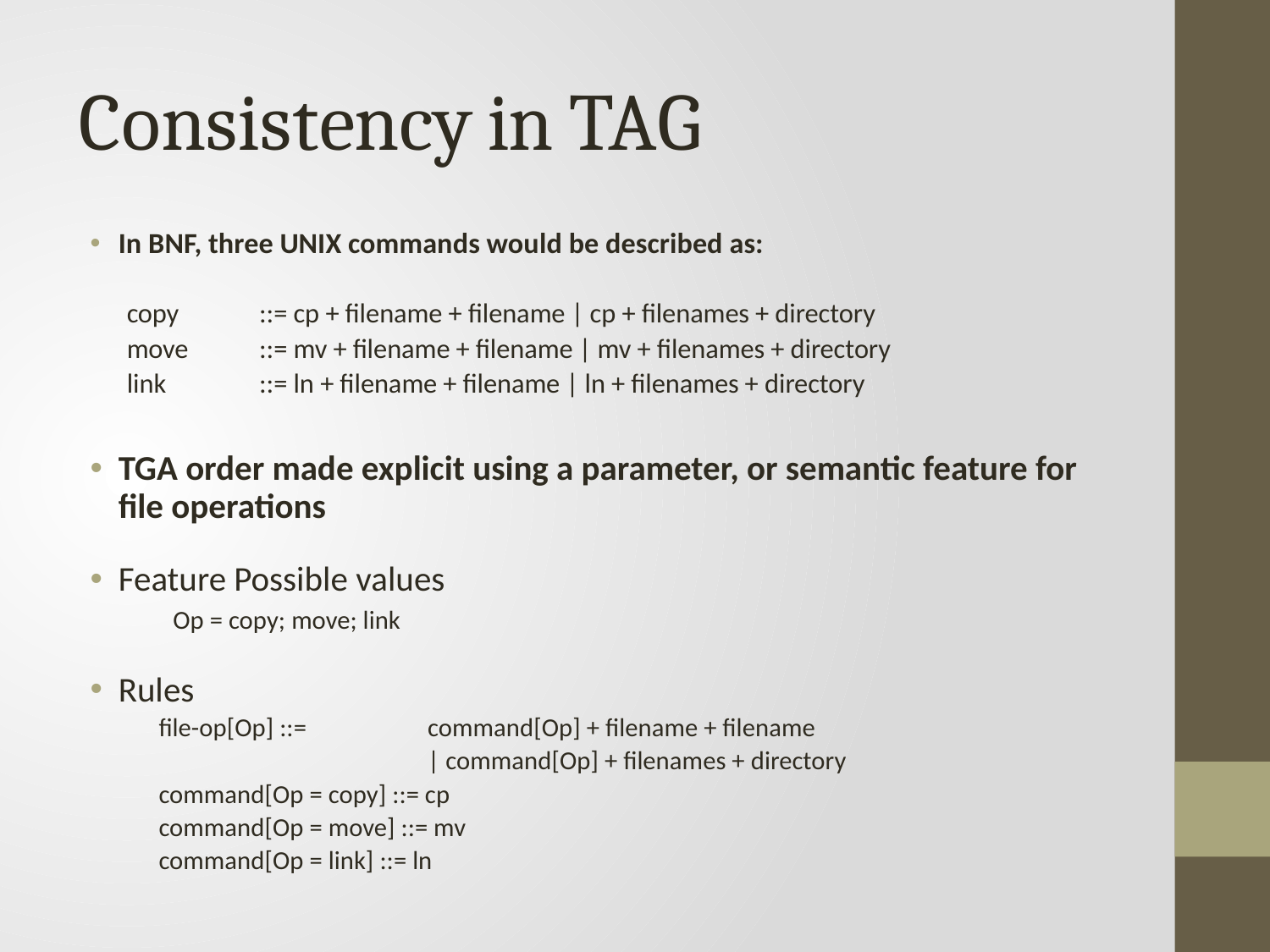

# Consistency in TAG
In BNF, three UNIX commands would be described as:

copy 	::= cp + filename + filename | cp + filenames + directory
move	::= mv + filename + filename | mv + filenames + directory
link	::= ln + filename + filename | ln + filenames + directory

TGA order made explicit using a parameter, or semantic feature for file operations

Feature Possible values
  Op = copy; move; link

Rules
file-op[Op] ::=		command[Op] + filename + filename
                	| command[Op] + filenames + directory
command[Op = copy] ::= cp
command[Op = move] ::= mv
command[Op = link] ::= ln